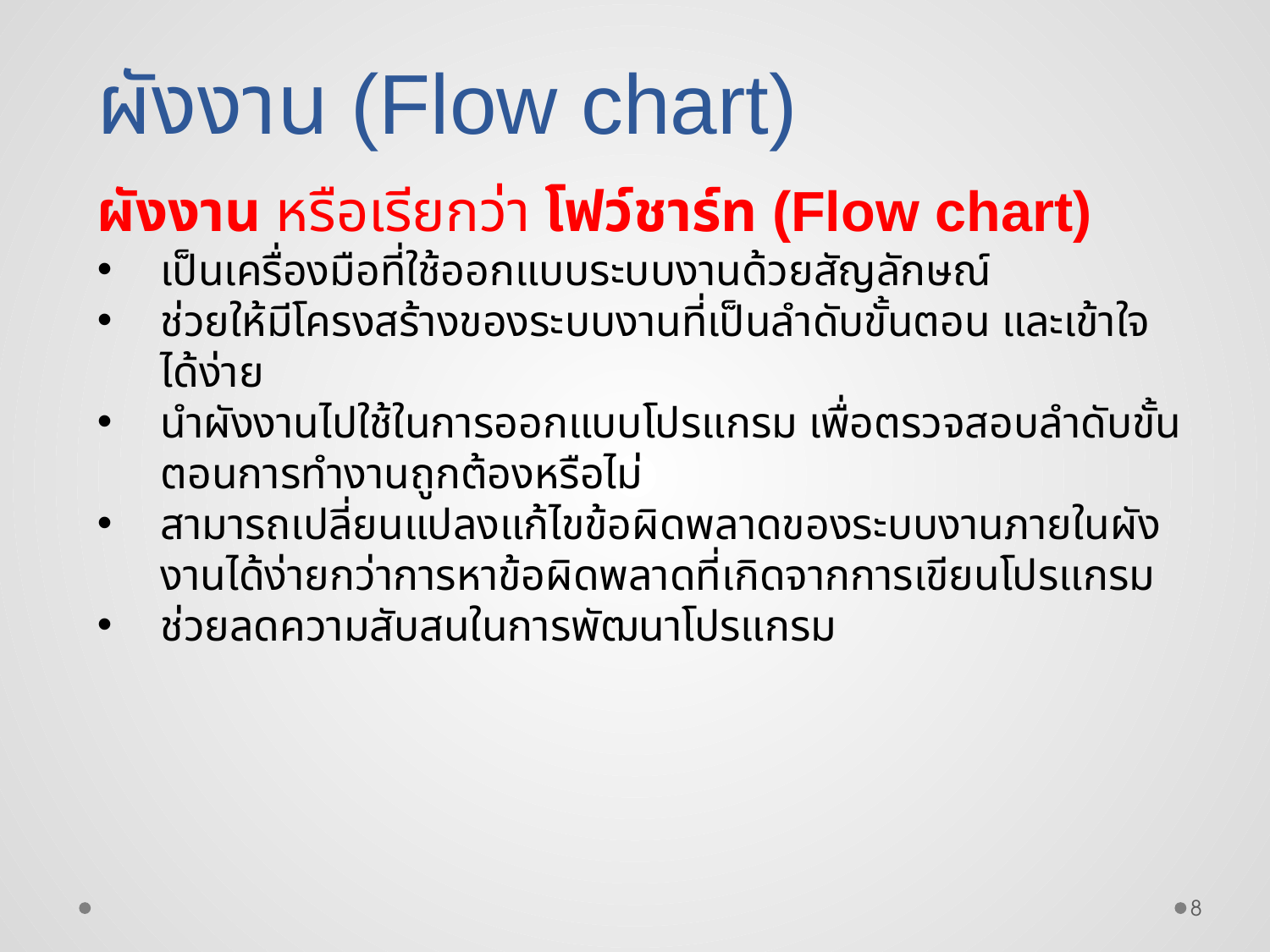

ผังงาน (Flow chart)
ผังงาน หรือเรียกว่า โฟว์ชาร์ท (Flow chart)
เป็นเครื่องมือที่ใช้ออกแบบระบบงานด้วยสัญลักษณ์
ช่วยให้มีโครงสร้างของระบบงานที่เป็นลำดับขั้นตอน และเข้าใจได้ง่าย
นำผังงานไปใช้ในการออกแบบโปรแกรม เพื่อตรวจสอบลำดับขั้นตอนการทำงานถูกต้องหรือไม่
สามารถเปลี่ยนแปลงแก้ไขข้อผิดพลาดของระบบงานภายในผังงานได้ง่ายกว่าการหาข้อผิดพลาดที่เกิดจากการเขียนโปรแกรม
ช่วยลดความสับสนในการพัฒนาโปรแกรม
8